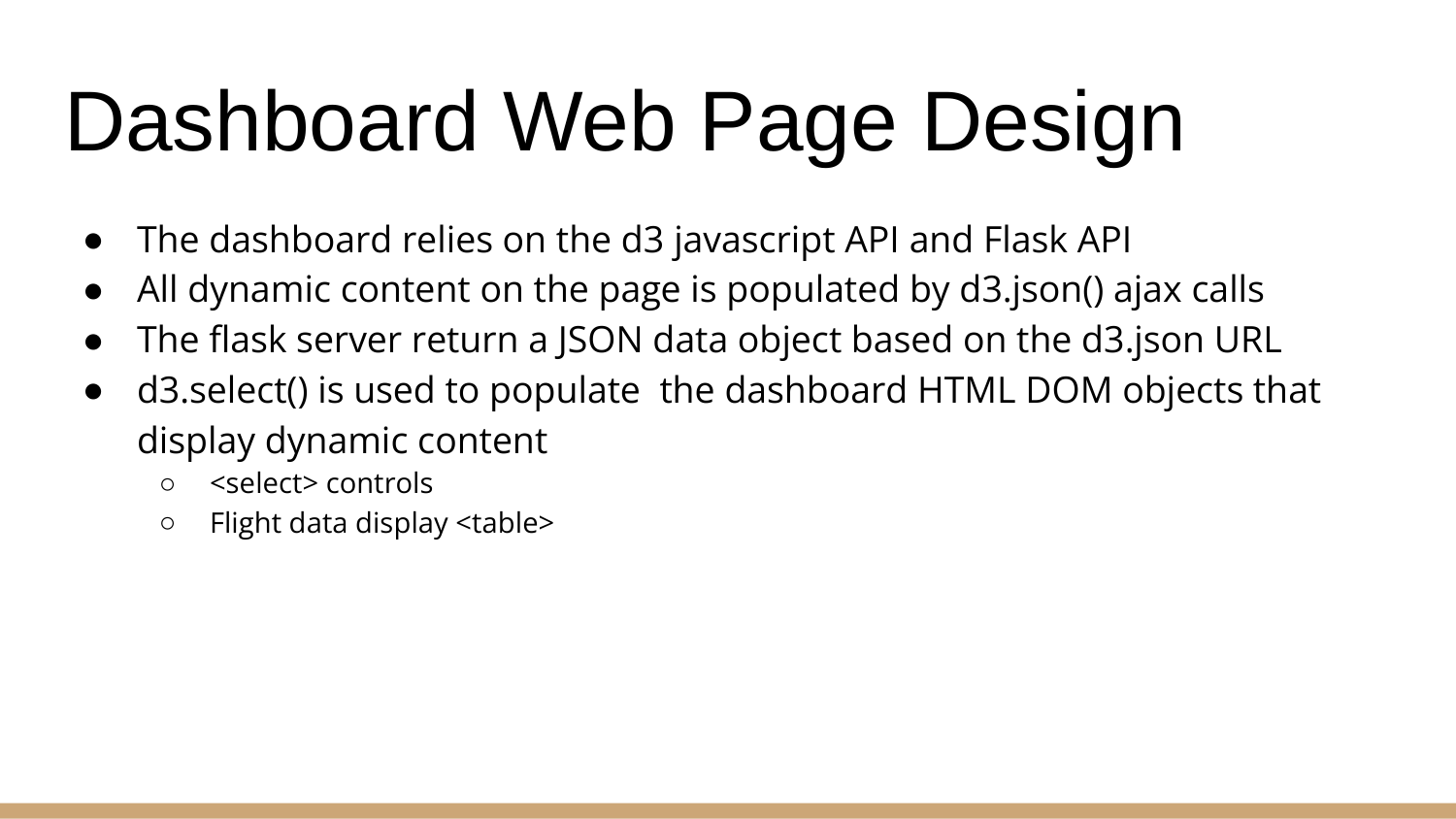

# Dashboard Web Page Design
The dashboard relies on the d3 javascript API and Flask API
All dynamic content on the page is populated by d3.json() ajax calls
The flask server return a JSON data object based on the d3.json URL
d3.select() is used to populate  the dashboard HTML DOM objects that display dynamic content
<select> controls
Flight data display <table>